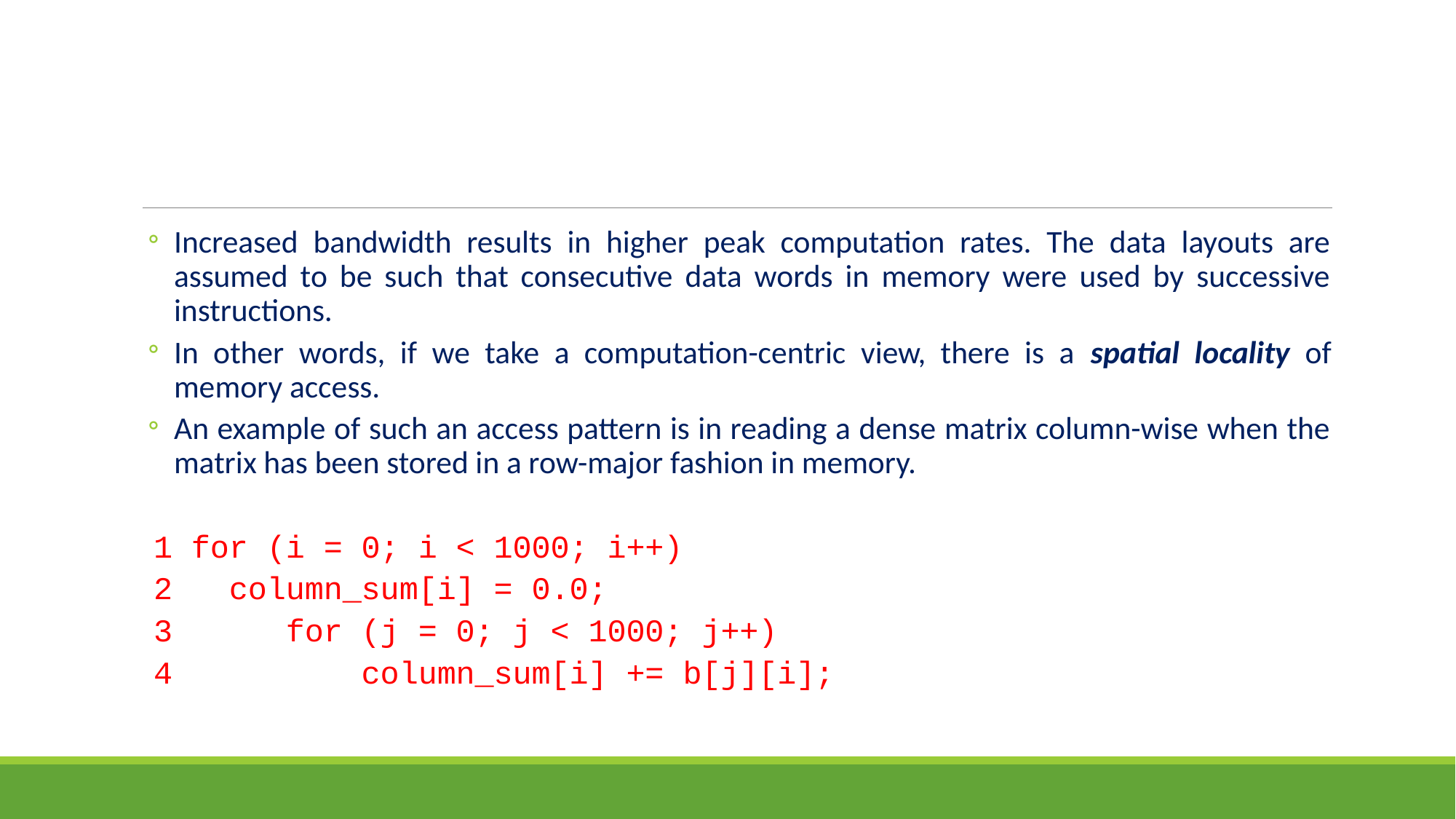

#
Increased bandwidth results in higher peak computation rates. The data layouts are assumed to be such that consecutive data words in memory were used by successive instructions.
In other words, if we take a computation-centric view, there is a spatial locality of memory access.
An example of such an access pattern is in reading a dense matrix column-wise when the matrix has been stored in a row-major fashion in memory.

1 for (i = 0; i < 1000; i++)
2   column_sum[i] = 0.0;
3      for (j = 0; j < 1000; j++)
4          column_sum[i] += b[j][i];